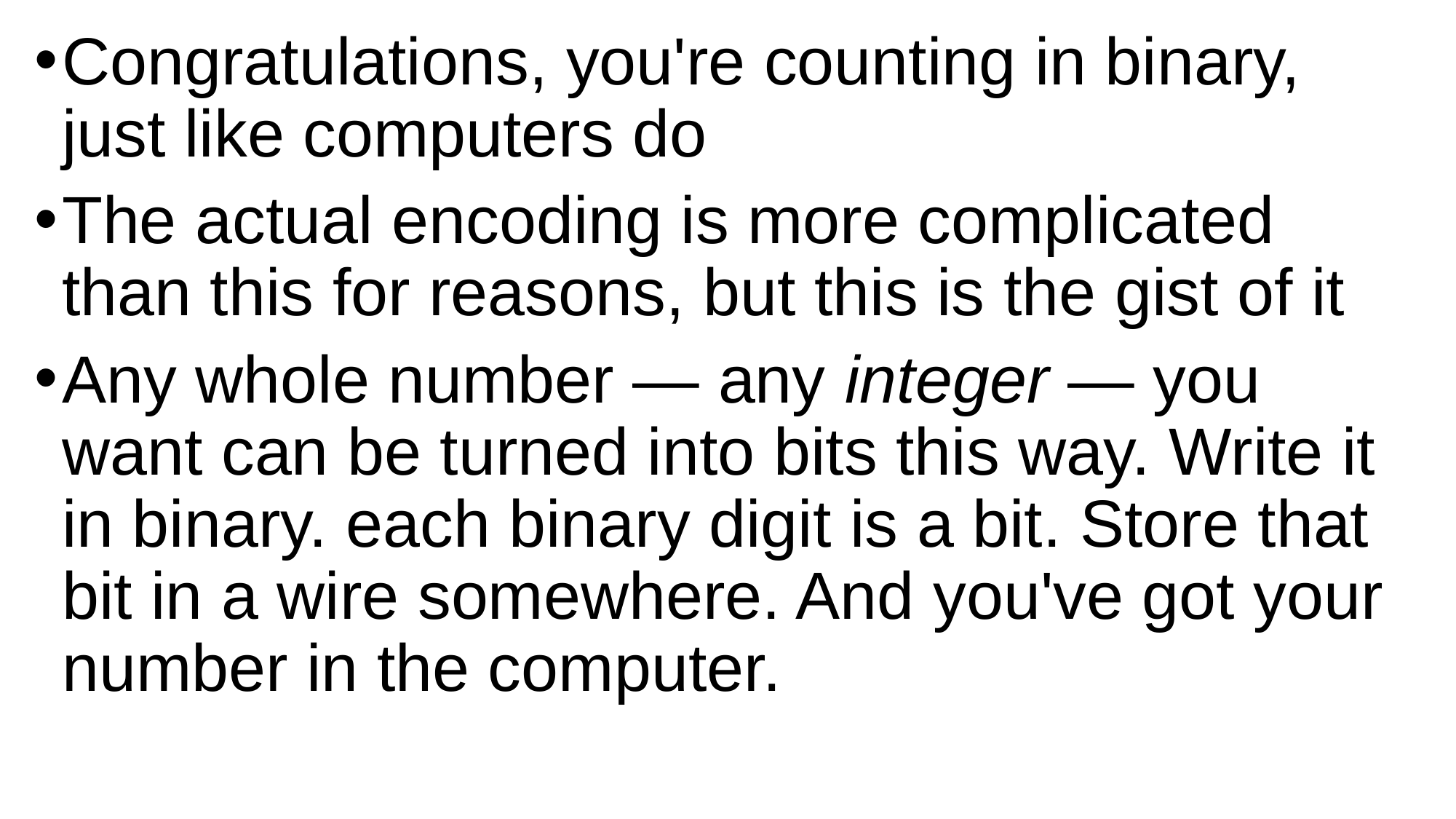

Congratulations, you're counting in binary, just like computers do
The actual encoding is more complicated than this for reasons, but this is the gist of it
Any whole number — any integer — you want can be turned into bits this way. Write it in binary. each binary digit is a bit. Store that bit in a wire somewhere. And you've got your number in the computer.